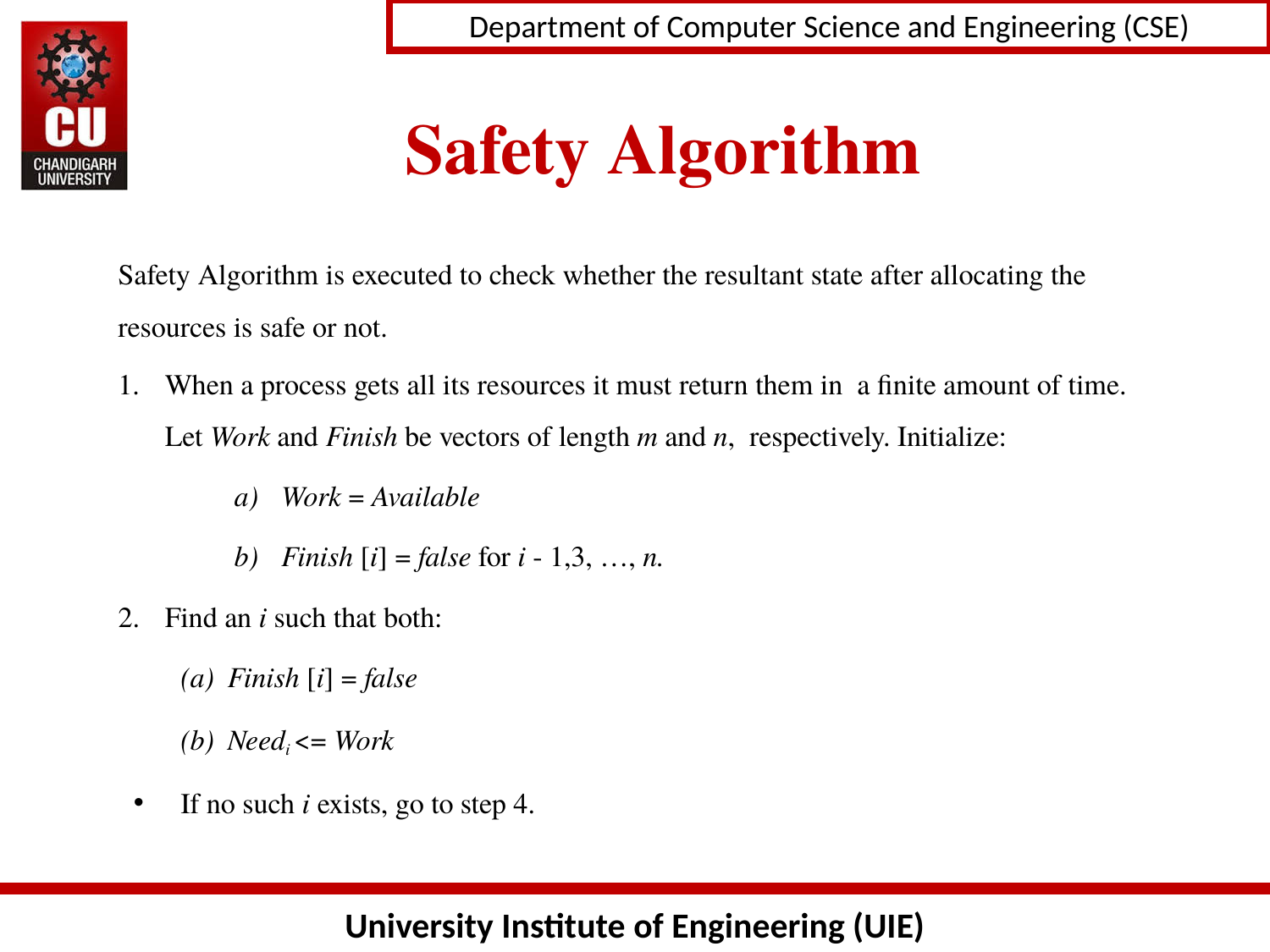

# Safety Algorithm
Safety Algorithm is executed to check whether the resultant state after allocating the resources is safe or not.
When a process gets all its resources it must return them in  a finite amount of time. Let Work and Finish be vectors of length m and n,  respectively. Initialize:
Work = Available
Finish [i] = false for i - 1,3, …, n.
Find an i such that both:
Finish [i] = false
Needi <= Work
If no such i exists, go to step 4.